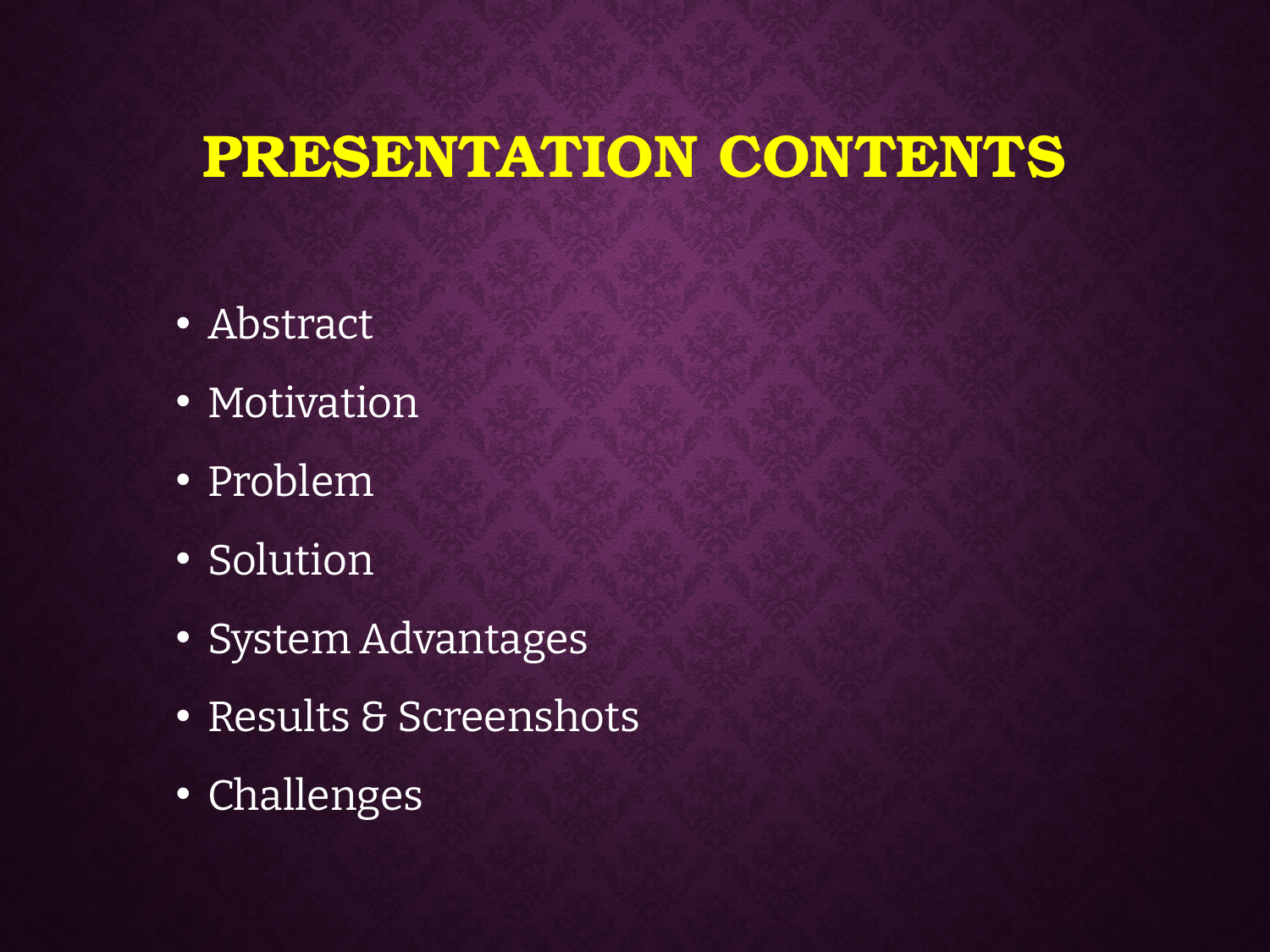

# Presentation contents
Abstract
Motivation
Problem
Solution
System Advantages
Results & Screenshots
Challenges